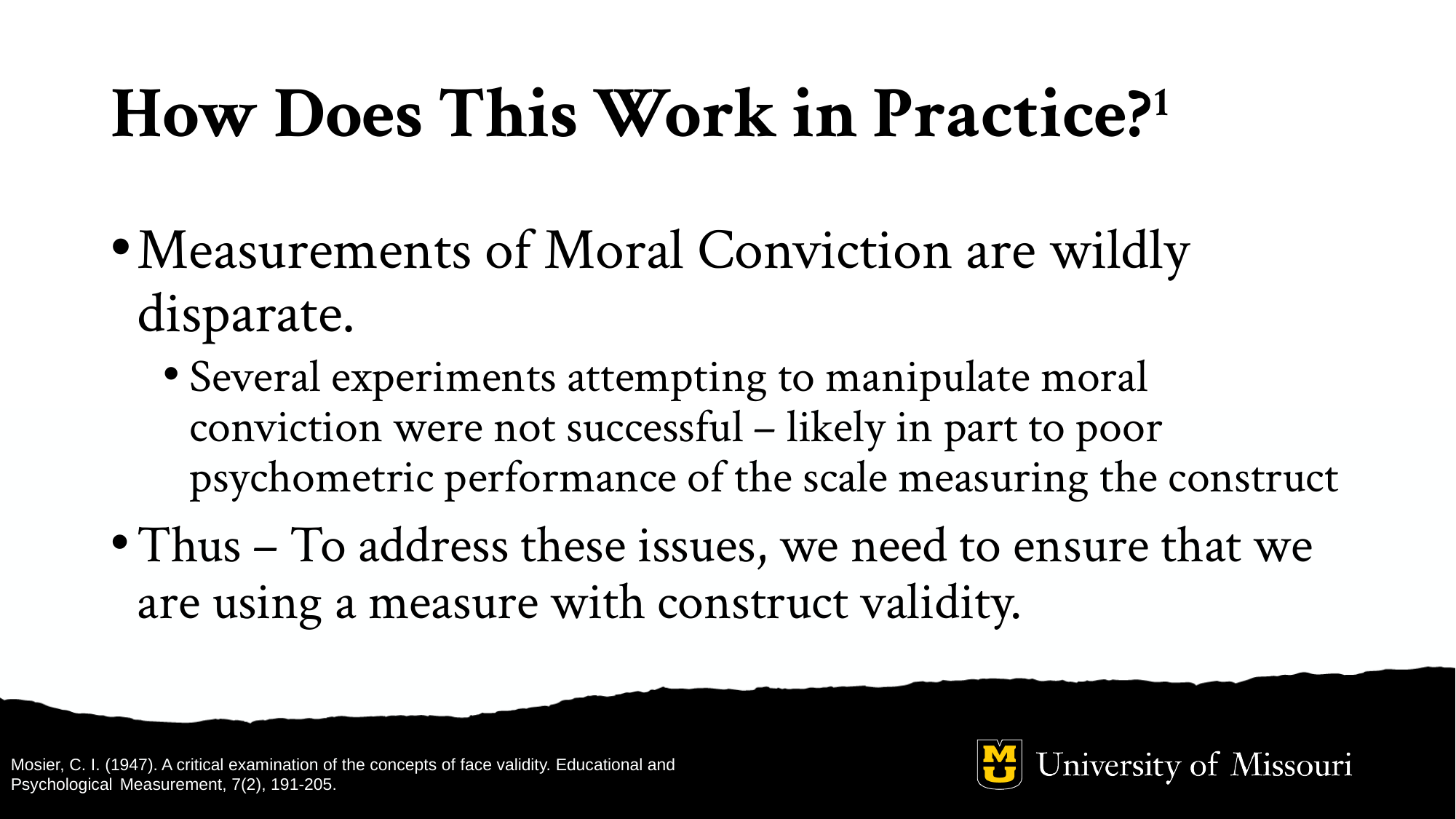

# How Does This Work in Practice?1
Measurements of Moral Conviction are wildly disparate.
Several experiments attempting to manipulate moral conviction were not successful – likely in part to poor psychometric performance of the scale measuring the construct
Thus – To address these issues, we need to ensure that we are using a measure with construct validity.

Mosier, C. I. (1947). A critical examination of the concepts of face validity. Educational and Psychological 	Measurement, 7(2), 191-205.